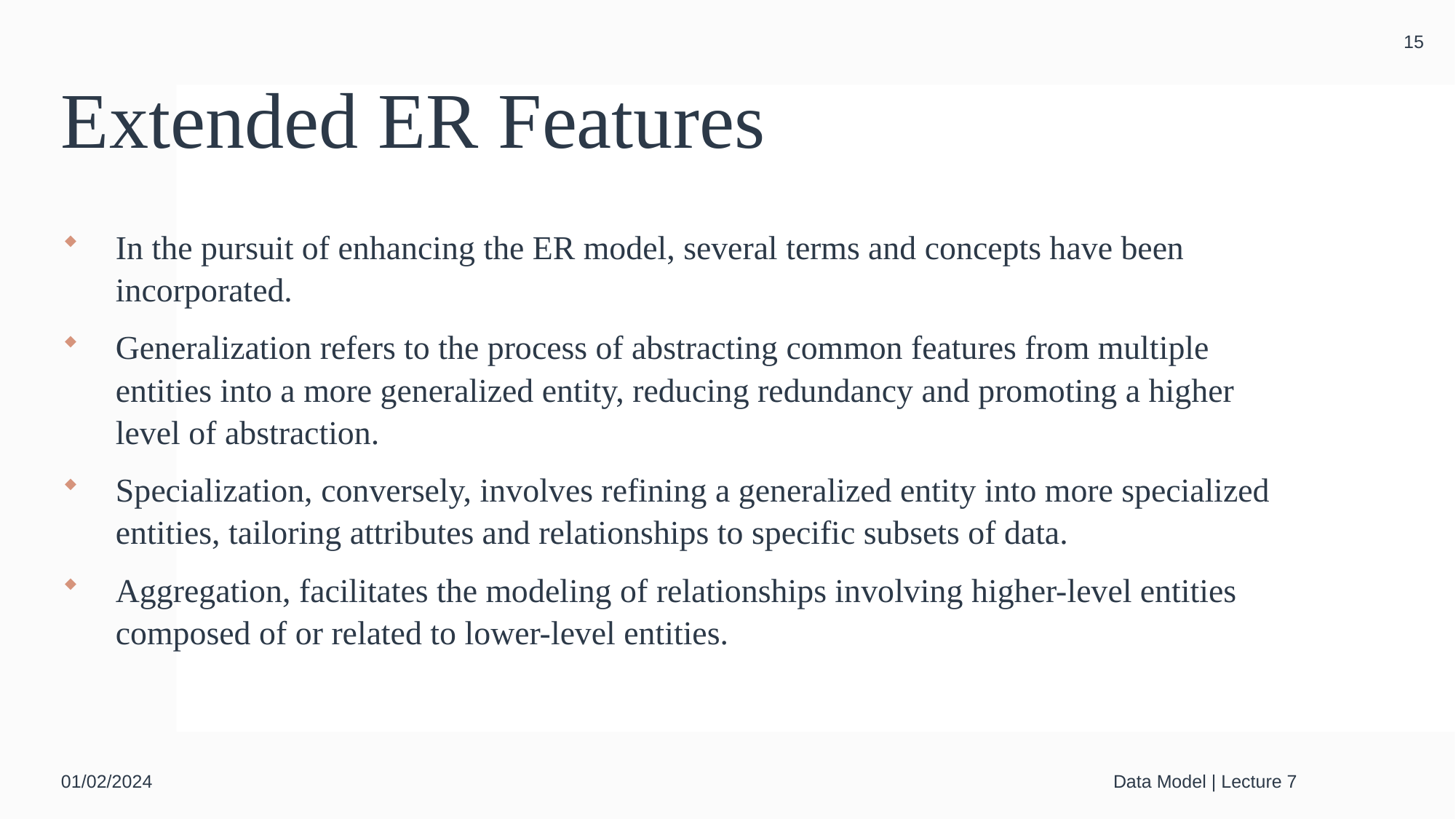

15
# Extended ER Features
In the pursuit of enhancing the ER model, several terms and concepts have been incorporated.
Generalization refers to the process of abstracting common features from multiple entities into a more generalized entity, reducing redundancy and promoting a higher level of abstraction.
Specialization, conversely, involves refining a generalized entity into more specialized entities, tailoring attributes and relationships to specific subsets of data.
Aggregation, facilitates the modeling of relationships involving higher-level entities composed of or related to lower-level entities.
01/02/2024
Data Model | Lecture 7